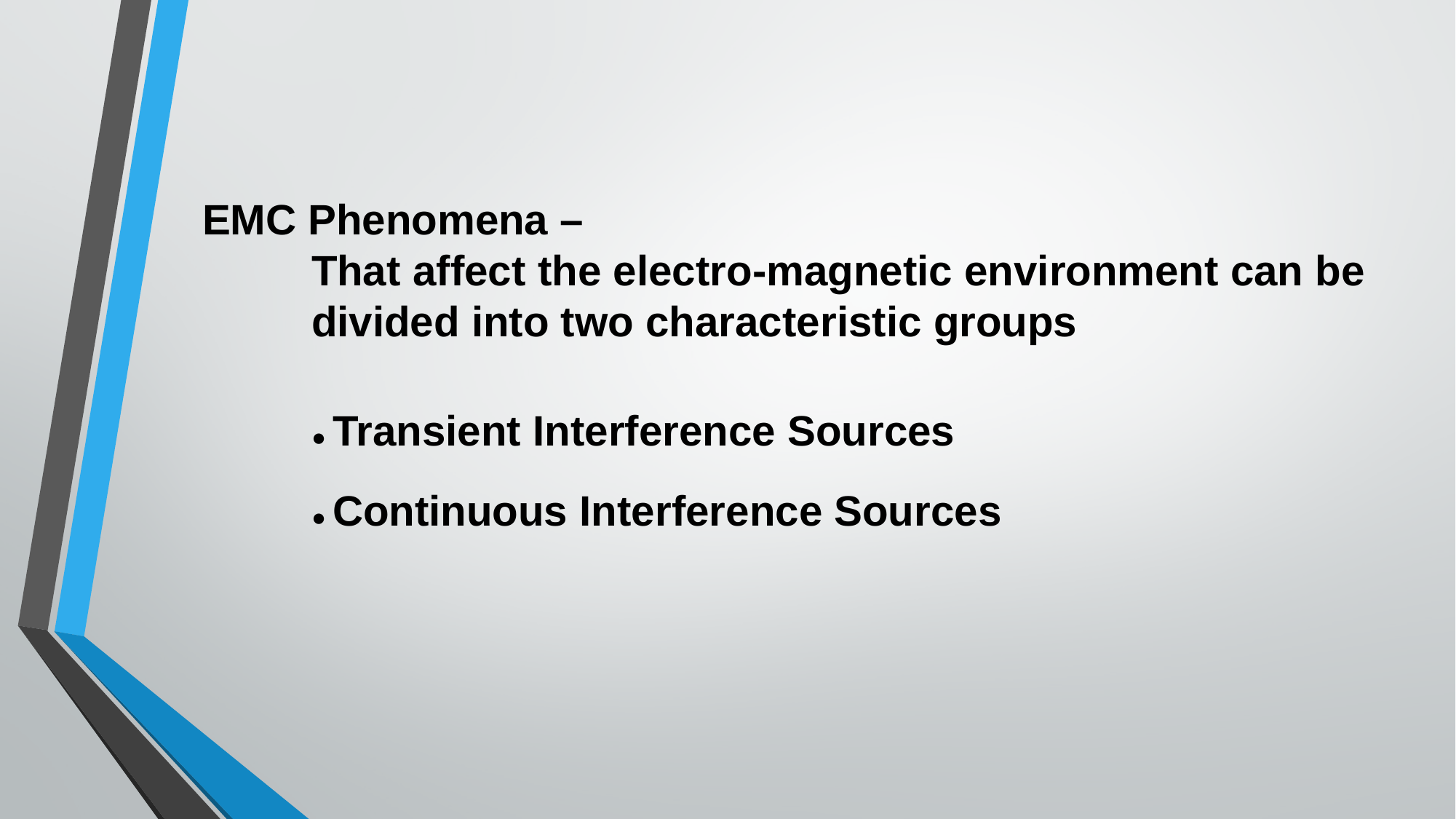

EMC Phenomena –
	That affect the electro-magnetic environment can be 	divided into two characteristic groups

	● Transient Interference Sources

	● Continuous Interference Sources